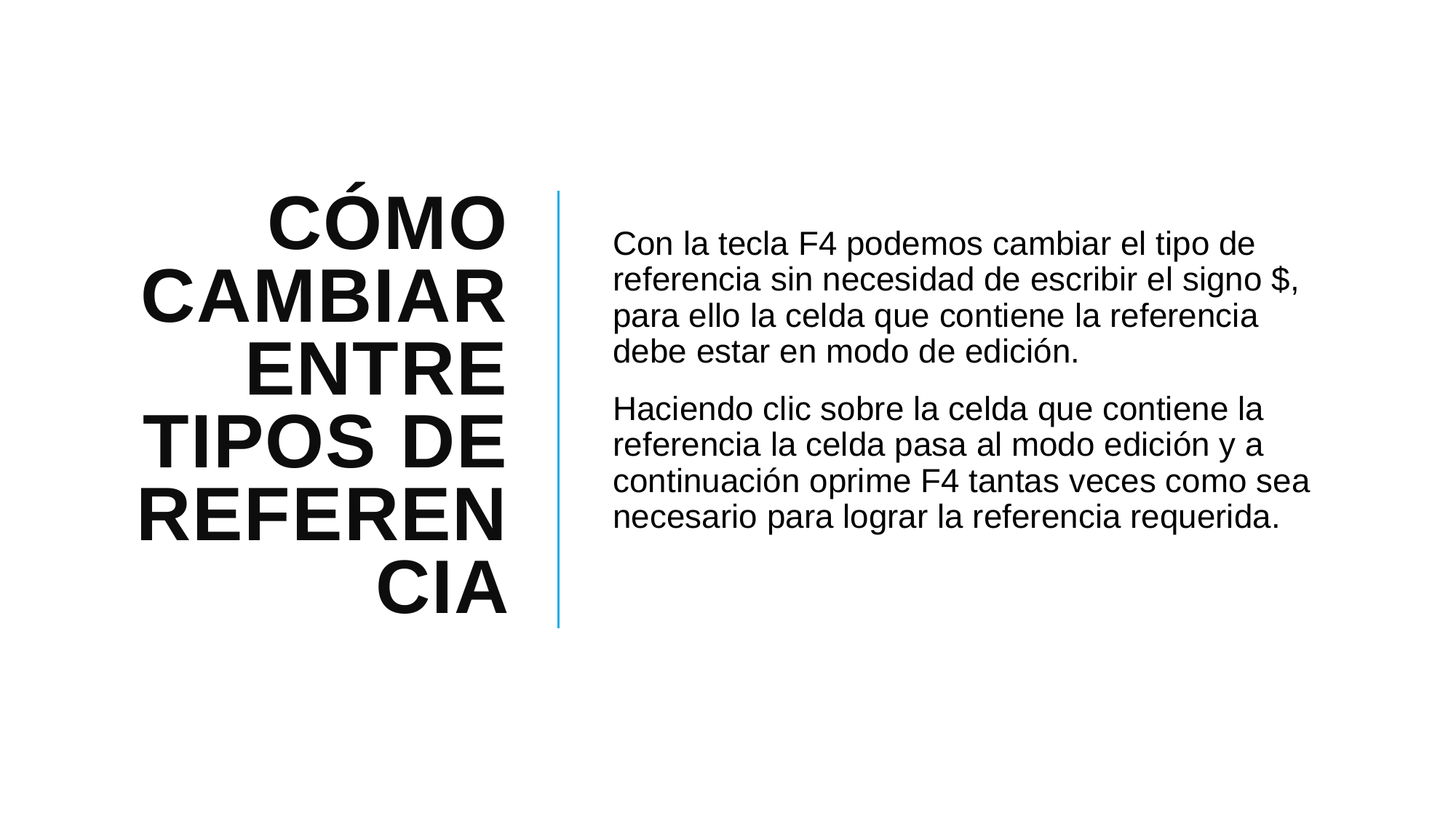

# Cómo cambiar entre tipos de referencia
Con la tecla F4 podemos cambiar el tipo de referencia sin necesidad de escribir el signo $, para ello la celda que contiene la referencia debe estar en modo de edición.
Haciendo clic sobre la celda que contiene la referencia la celda pasa al modo edición y a continuación oprime F4 tantas veces como sea necesario para lograr la referencia requerida.